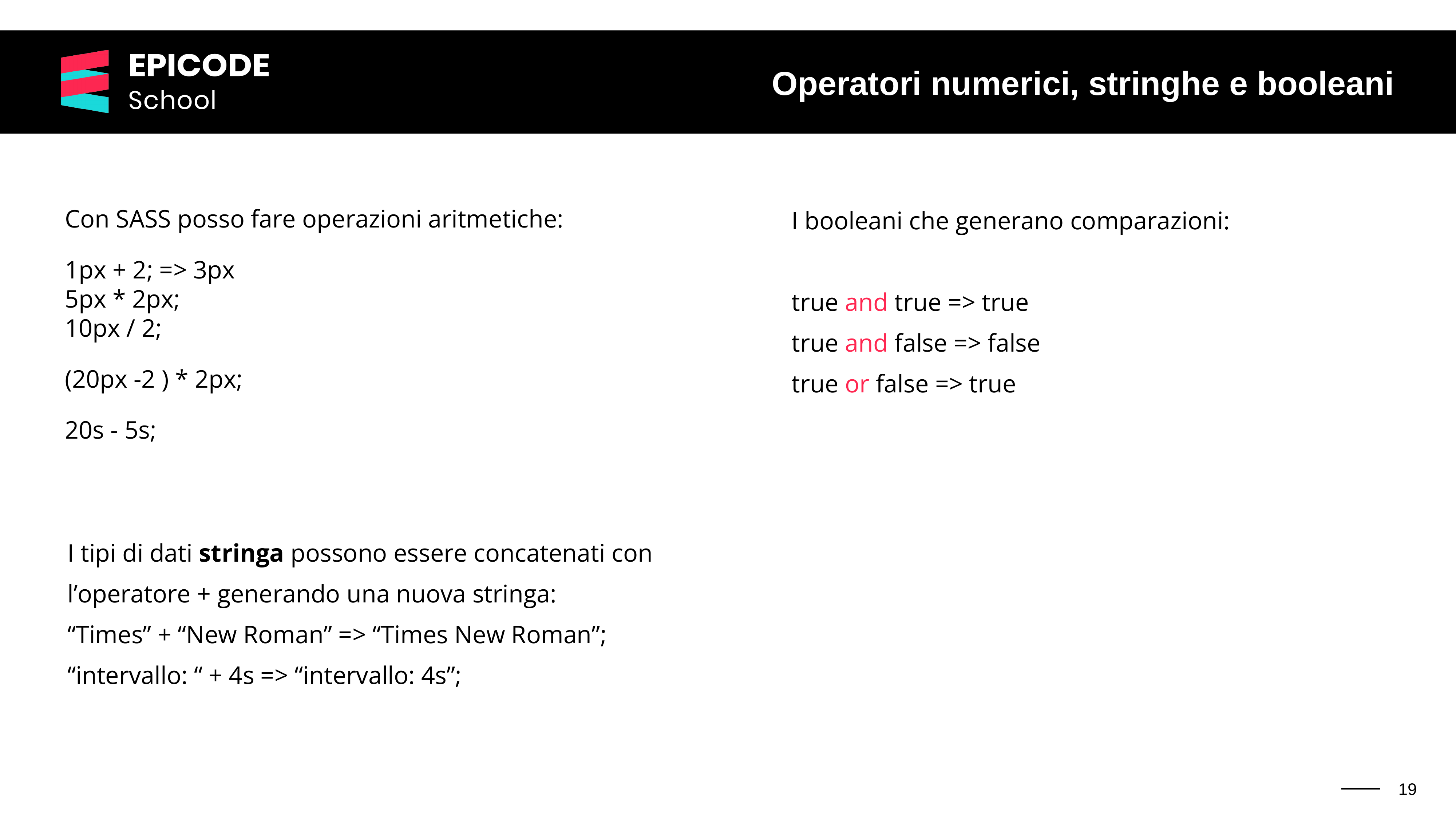

Operatori numerici, stringhe e booleani
Con SASS posso fare operazioni aritmetiche:

1px + 2; => 3px
5px * 2px;
10px / 2;

(20px -2 ) * 2px;

20s - 5s;
I booleani che generano comparazioni:

true and true => true
true and false => false
true or false => true
I tipi di dati stringa possono essere concatenati con l’operatore + generando una nuova stringa:
“Times” + “New Roman” => “Times New Roman”;
“intervallo: “ + 4s => “intervallo: 4s”;
19